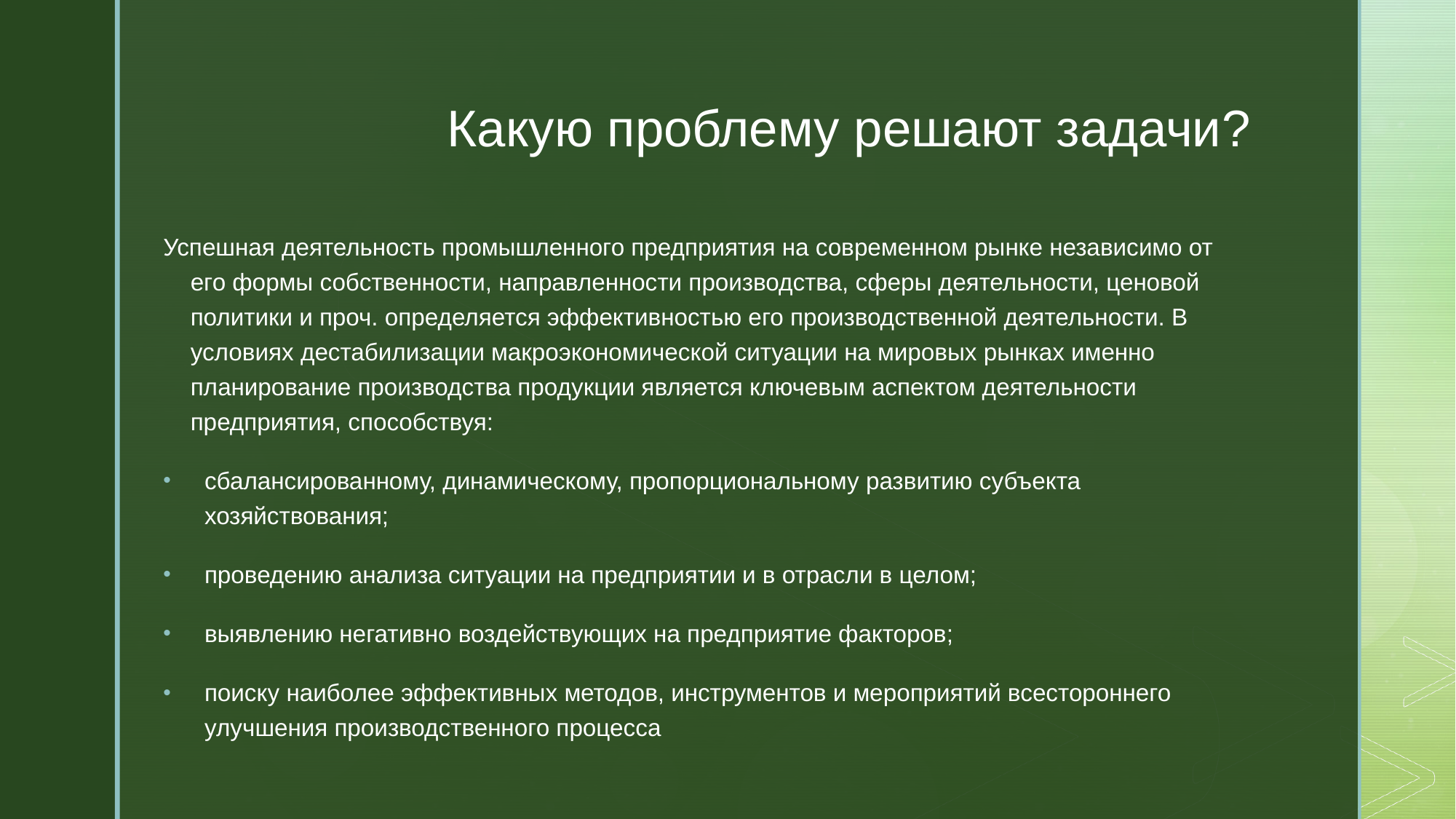

# Какую проблему решают задачи?
Успешная деятельность промышленного предприятия на современном рынке независимо от его формы собственности, направленности производства, сферы деятельности, ценовой политики и проч. определяется эффективностью его производственной деятельности. В условиях дестабилизации макроэкономической ситуации на мировых рынках именно планирование производства продукции является ключевым аспектом деятельности предприятия, способствуя:
сбалансированному, динамическому, пропорциональному развитию субъекта хозяйствования;
проведению анализа ситуации на предприятии и в отрасли в целом;
выявлению негативно воздействующих на предприятие факторов;
поиску наиболее эффективных методов, инструментов и мероприятий всестороннего улучшения производственного процесса